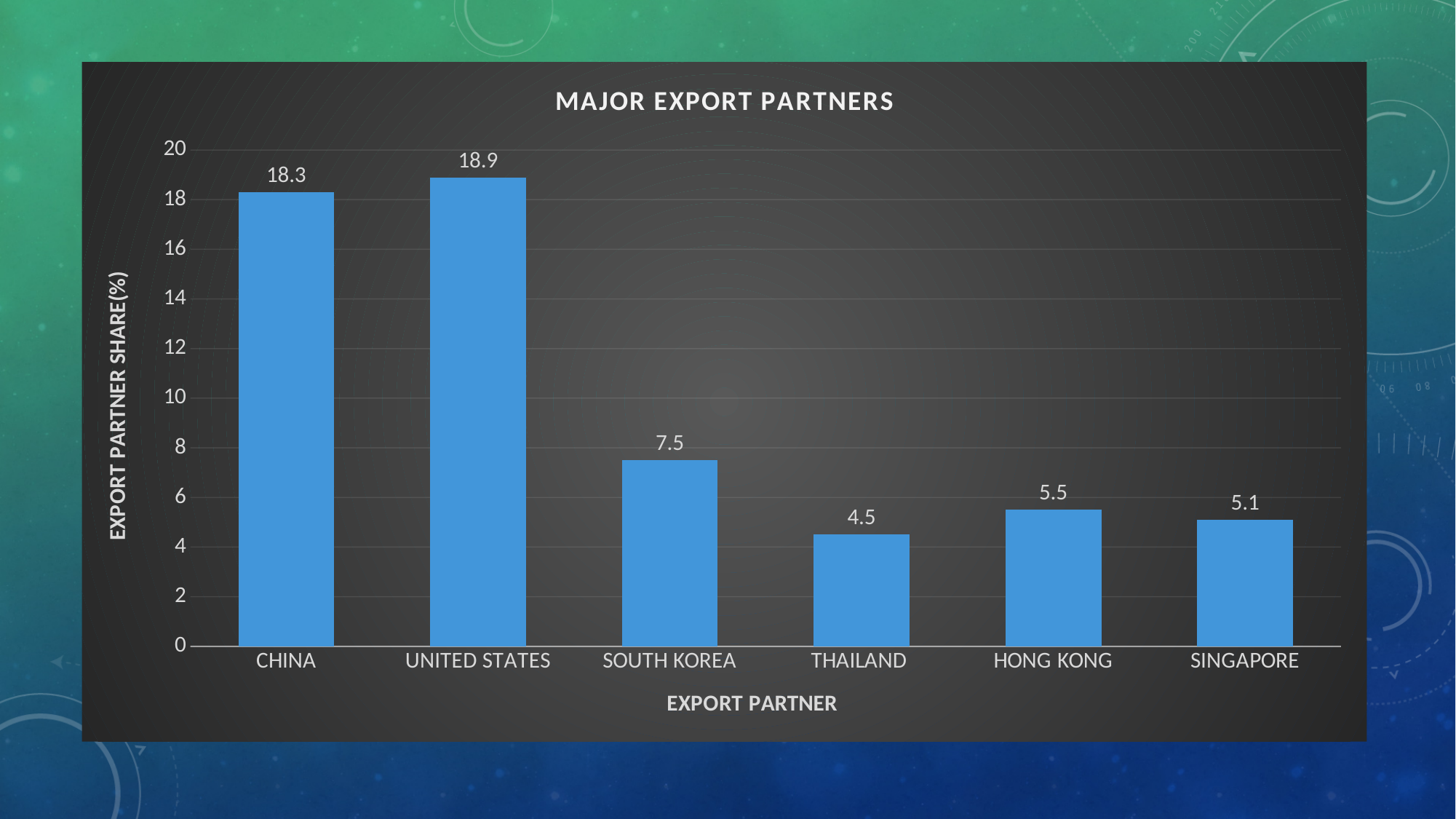

### Chart: MAJOR EXPORT PARTNERS

| Category |  |
|---|---|
| CHINA | 18.3 |
| UNITED STATES | 18.9 |
| SOUTH KOREA | 7.5 |
| THAILAND  | 4.5 |
| HONG KONG | 5.5 |
| SINGAPORE | 5.1 |